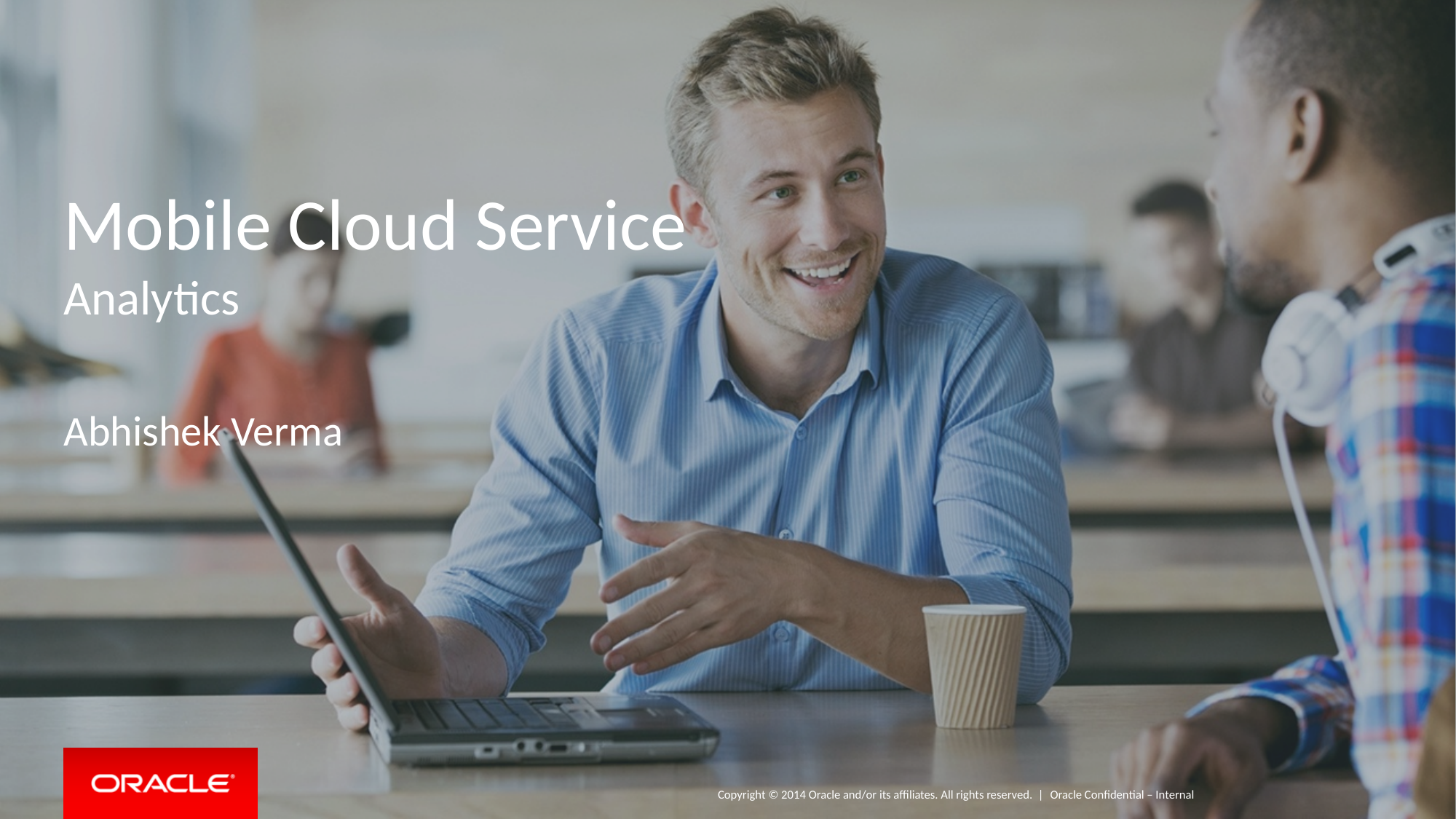

# Mobile Cloud Service
Analytics
Abhishek Verma

Oracle Confidential – Internal